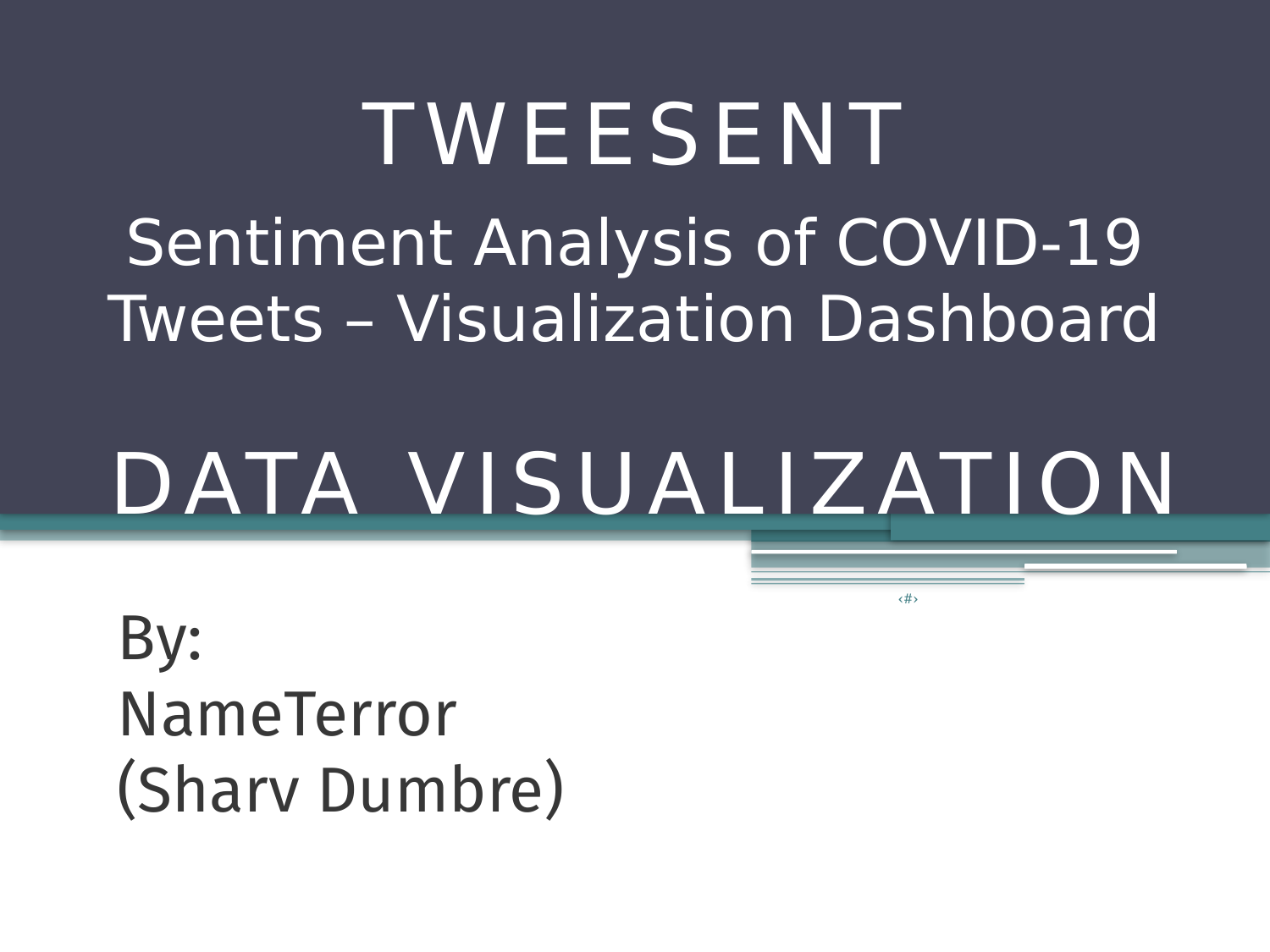

# TWEESENT
Sentiment Analysis of COVID-19 Tweets – Visualization Dashboard
DATA VISUALIZATION
‹#›
By:
NameTerror
(Sharv Dumbre)